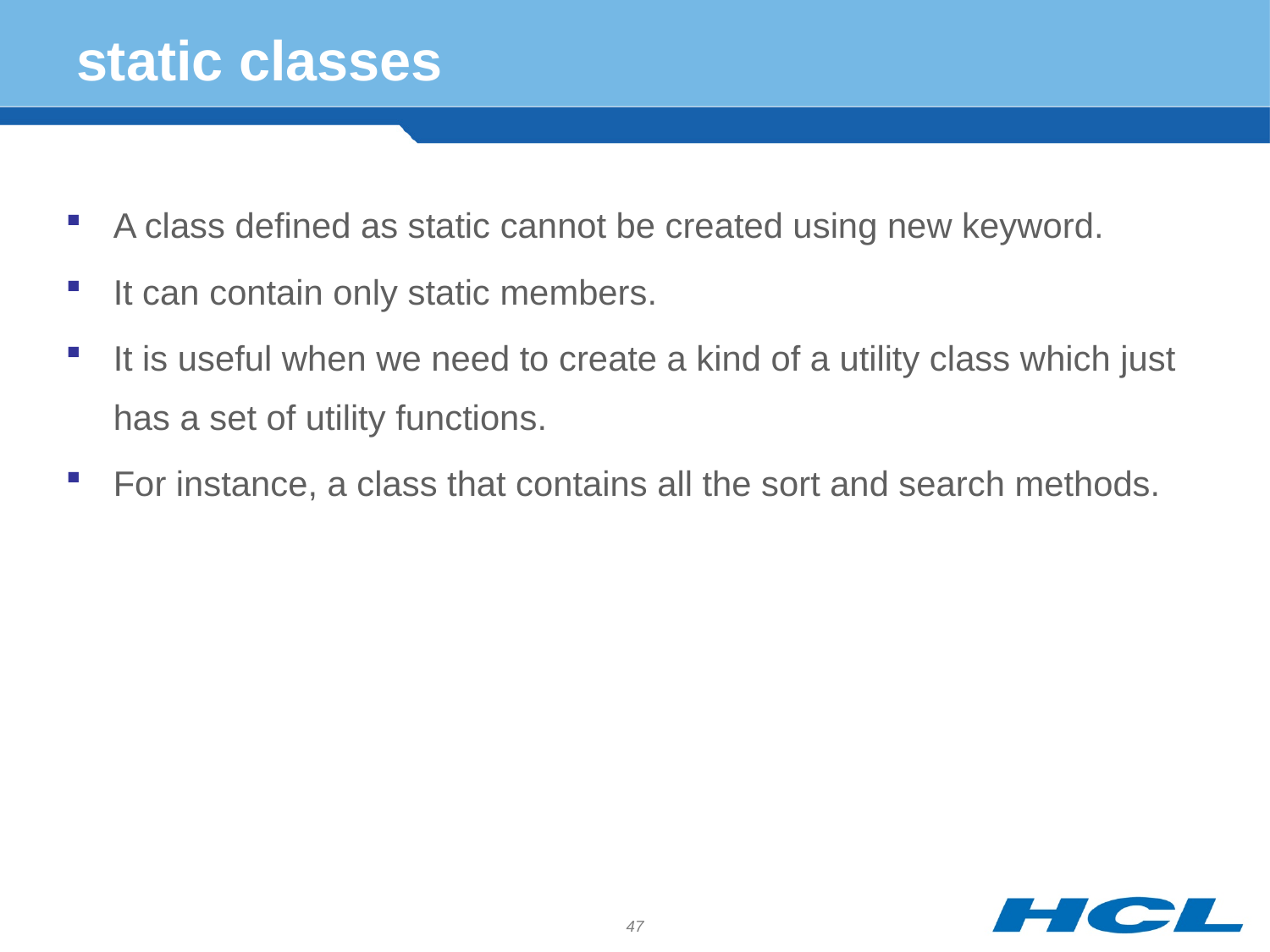

# static classes
A class defined as static cannot be created using new keyword.
It can contain only static members.
It is useful when we need to create a kind of a utility class which just has a set of utility functions.
For instance, a class that contains all the sort and search methods.
47